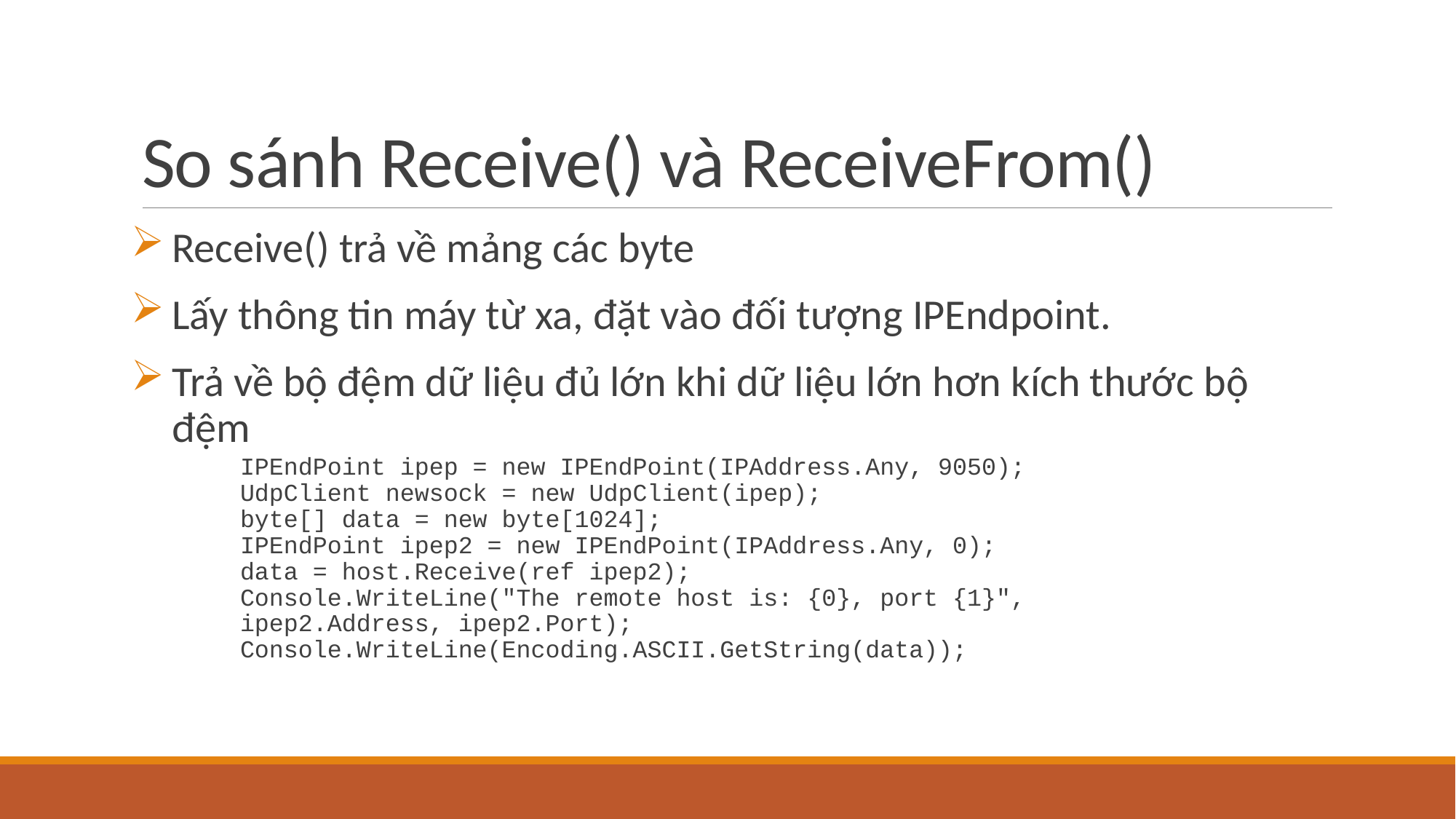

# So sánh Receive() và ReceiveFrom()
Receive() trả về mảng các byte
Lấy thông tin máy từ xa, đặt vào đối tượng IPEndpoint.
Trả về bộ đệm dữ liệu đủ lớn khi dữ liệu lớn hơn kích thước bộ đệm
	IPEndPoint ipep = new IPEndPoint(IPAddress.Any, 9050);
	UdpClient newsock = new UdpClient(ipep);
	byte[] data = new byte[1024];
	IPEndPoint ipep2 = new IPEndPoint(IPAddress.Any, 0);
	data = host.Receive(ref ipep2);
	Console.WriteLine("The remote host is: {0}, port {1}",
  	ipep2.Address, ipep2.Port);
	Console.WriteLine(Encoding.ASCII.GetString(data));